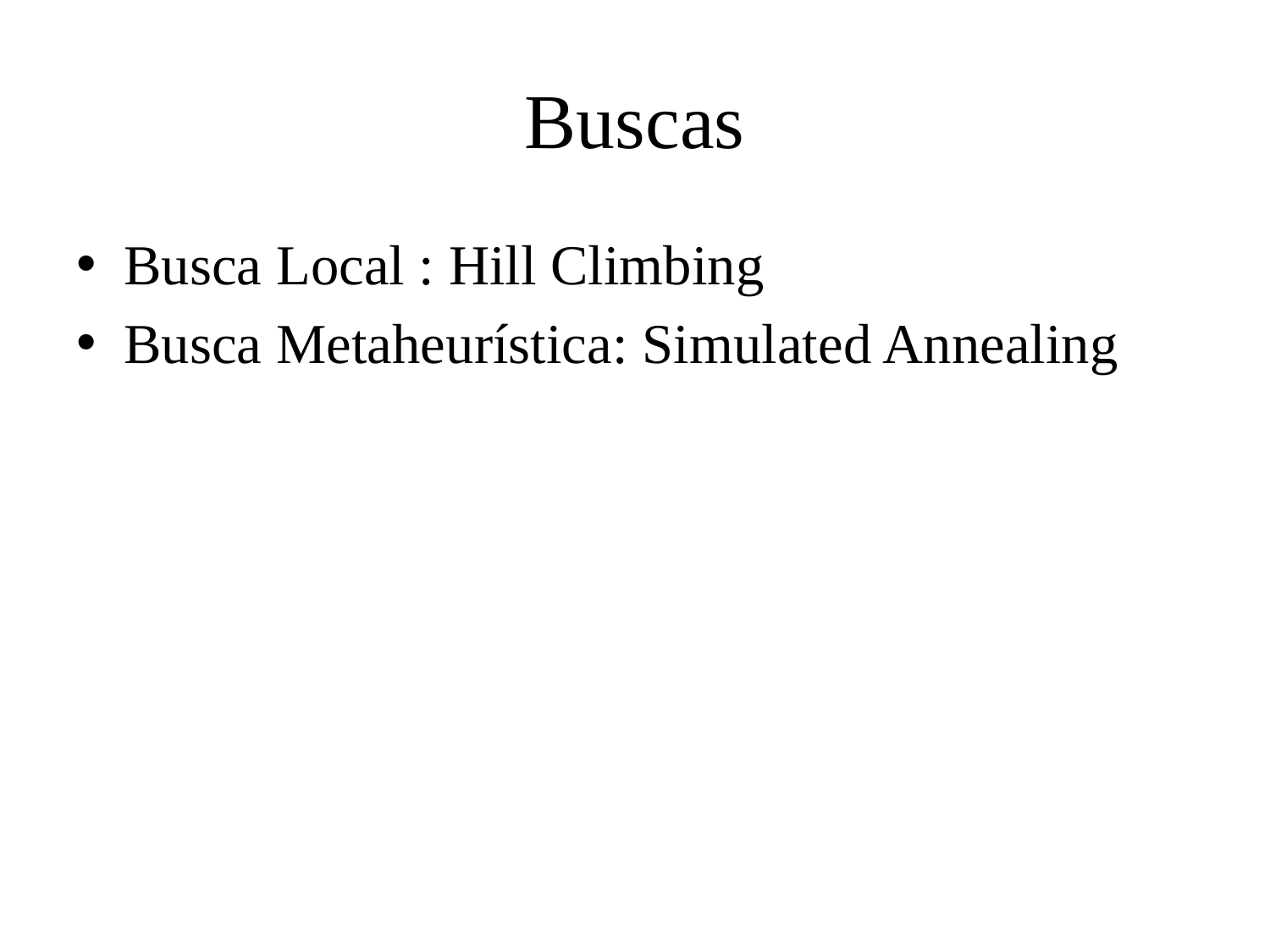

# Buscas
Busca Local : Hill Climbing
Busca Metaheurística: Simulated Annealing